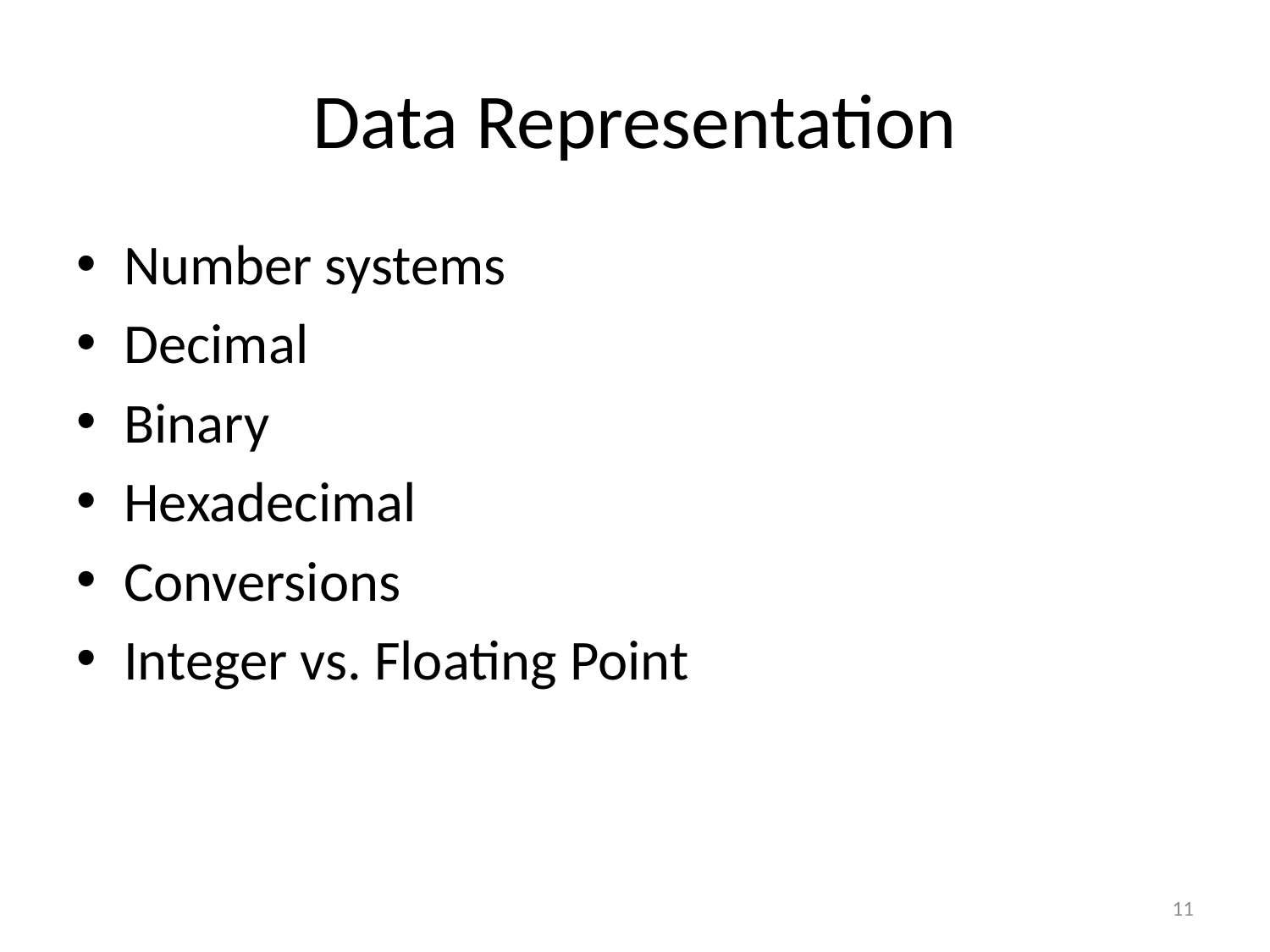

# Data Representation
Number systems
Decimal
Binary
Hexadecimal
Conversions
Integer vs. Floating Point
11